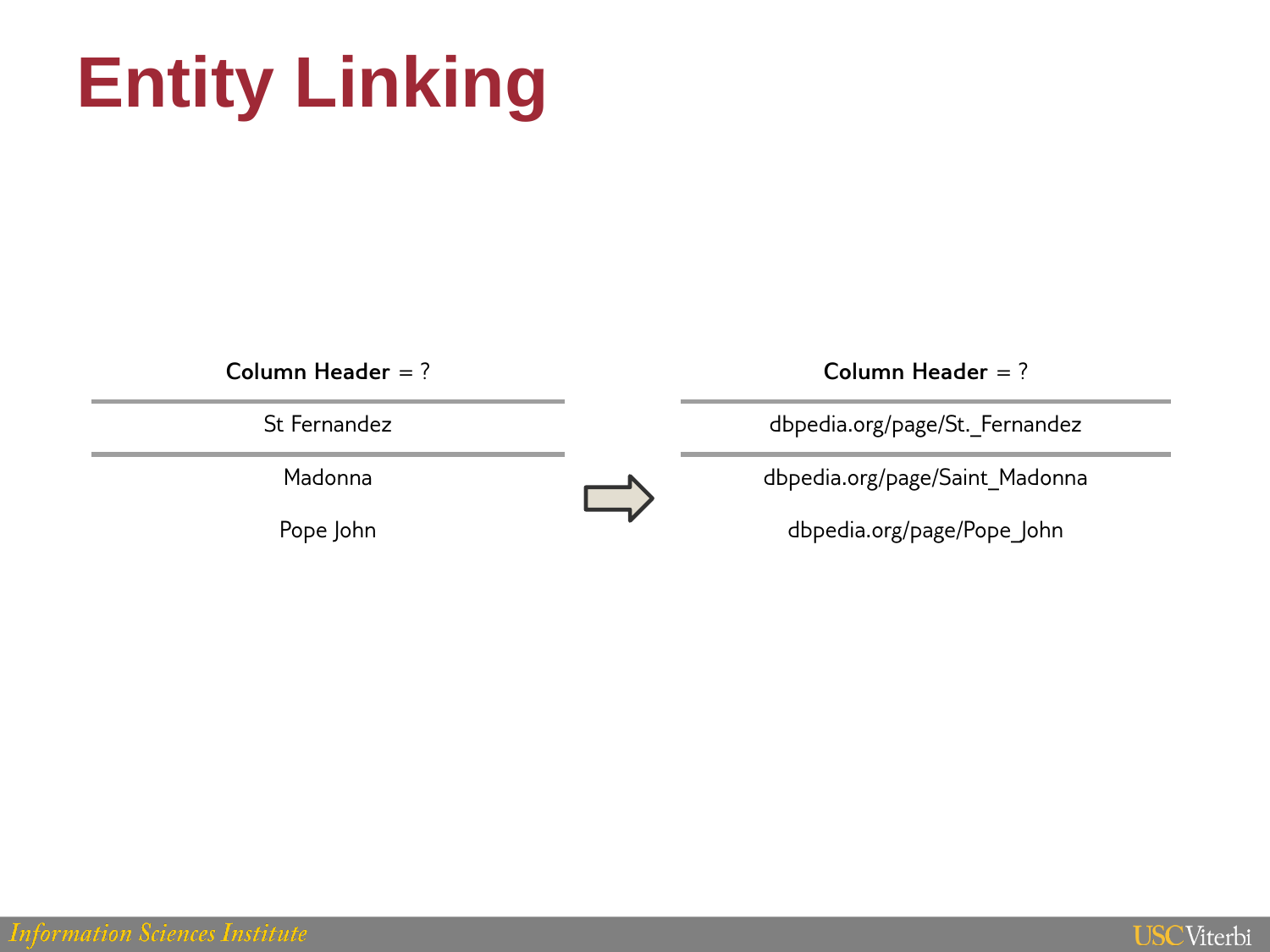

# Entity Linking
| Column Header = ? |
| --- |
| St Fernandez |
| Madonna |
| Pope John |
| Column Header = ? |
| --- |
| dbpedia.org/page/St.\_Fernandez |
| dbpedia.org/page/Saint\_Madonna |
| dbpedia.org/page/Pope\_John |